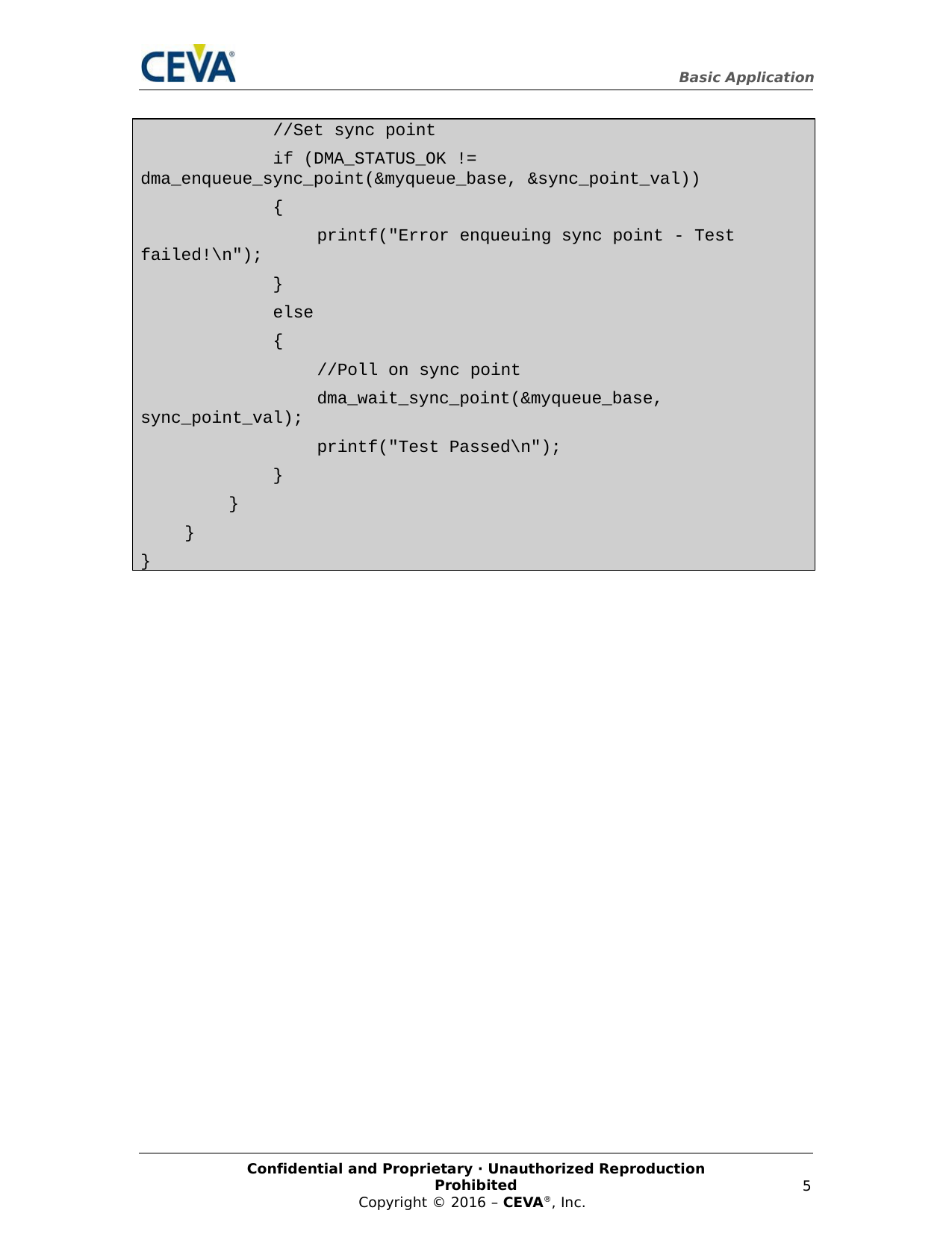

Basic Application

//Set  sync  point
if  (DMA_STATUS_OK  !=
dma_enqueue_sync_point(&myqueue_base,  &sync_point_val))
{
printf("Error  enqueuing  sync  point  -  Test
failed!\n");
}
else
{
//Poll  on  sync  point dma_wait_sync_point(&myqueue_base,
sync_point_val);
printf("Test  Passed\n");
}
}
}
}

Confidential and Proprietary · Unauthorized Reproduction Prohibited
Copyright © 2016 – CEVA®, Inc.
5